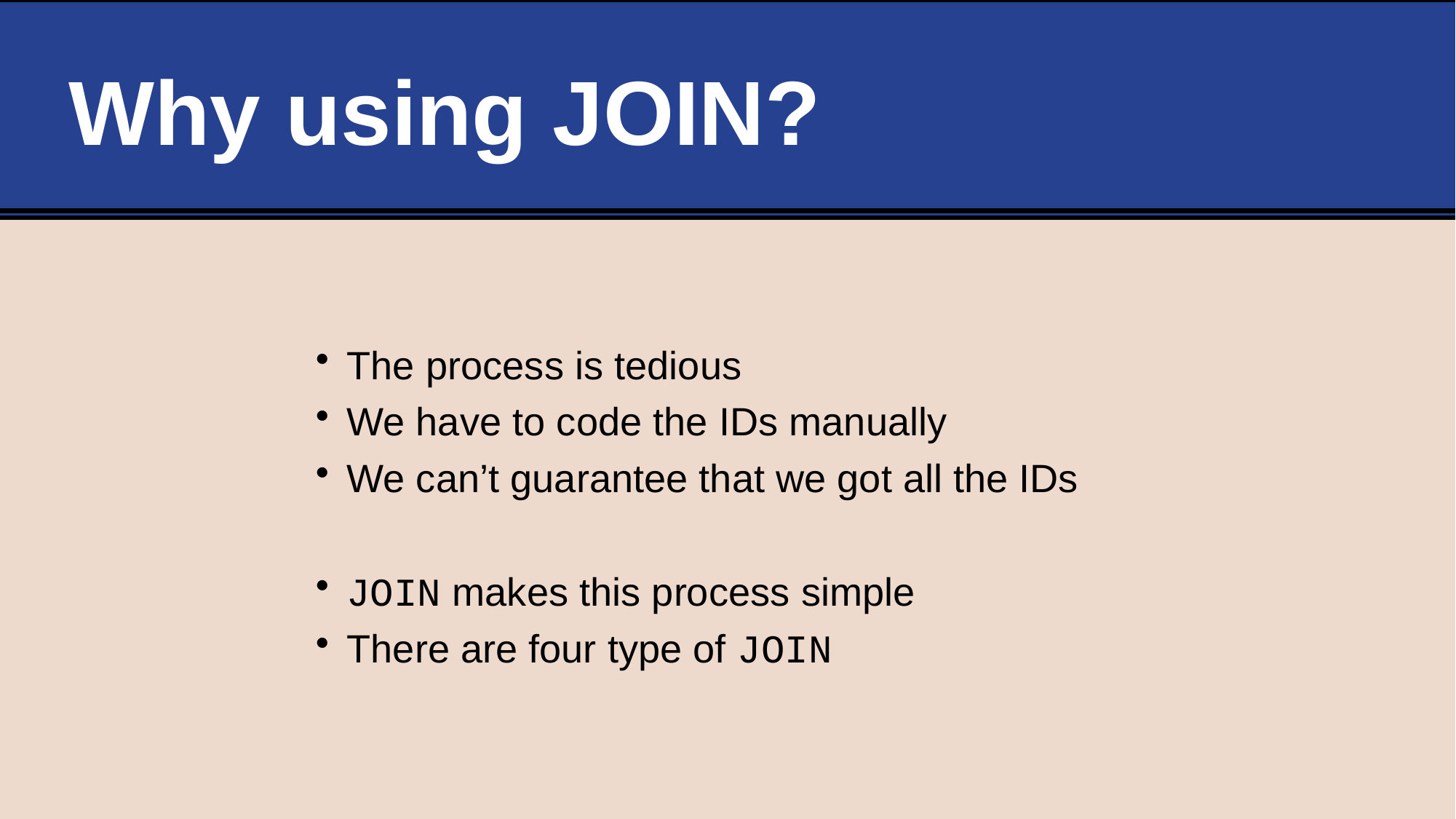

# Why using JOIN?

The process is tedious
We have to code the IDs manually
We can’t guarantee that we got all the IDs

JOIN makes this process simple
There are four type of JOIN